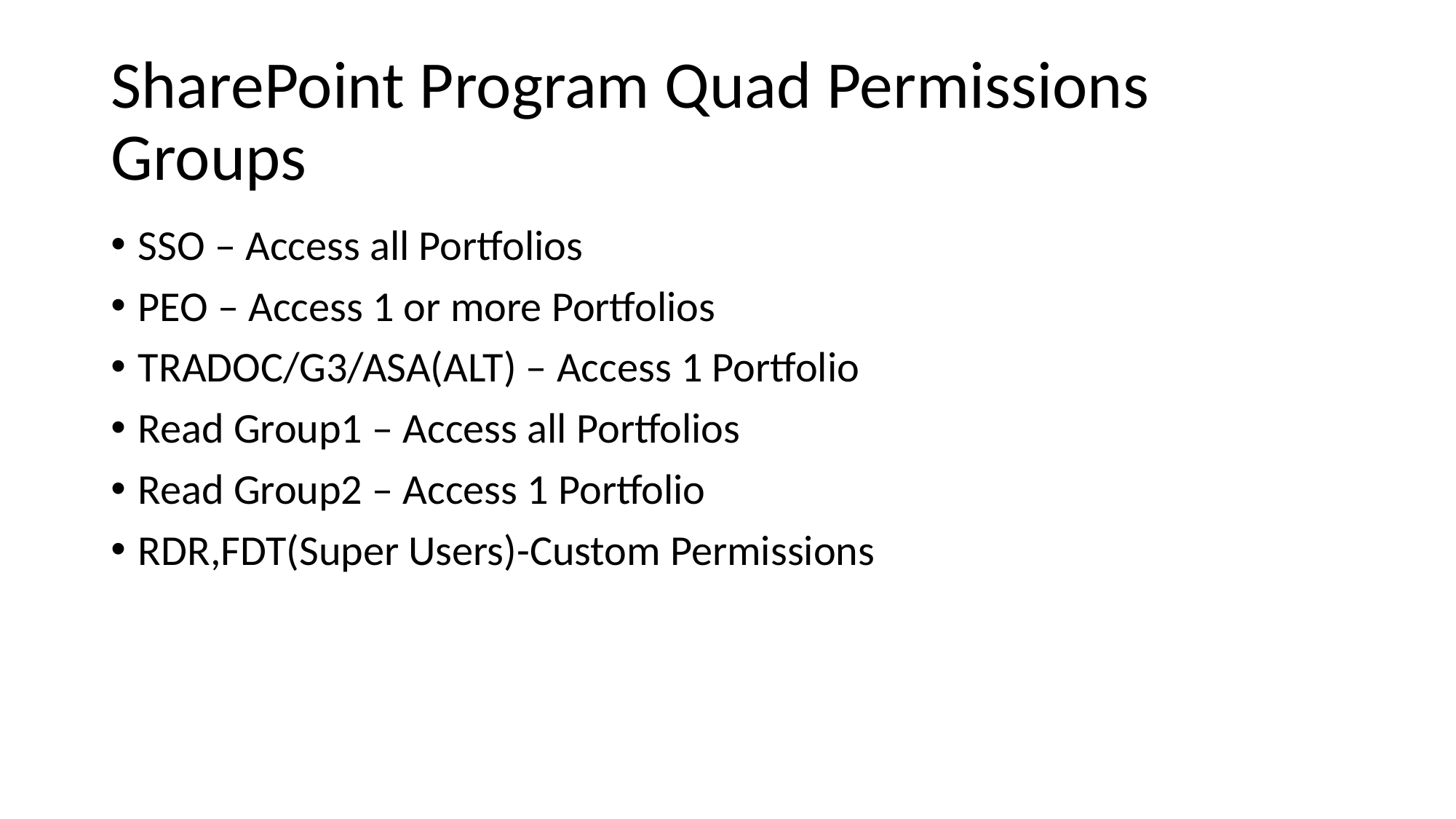

# SharePoint Program Quad Permissions Groups
SSO – Access all Portfolios
PEO – Access 1 or more Portfolios
TRADOC/G3/ASA(ALT) – Access 1 Portfolio
Read Group1 – Access all Portfolios
Read Group2 – Access 1 Portfolio
RDR,FDT(Super Users)-Custom Permissions